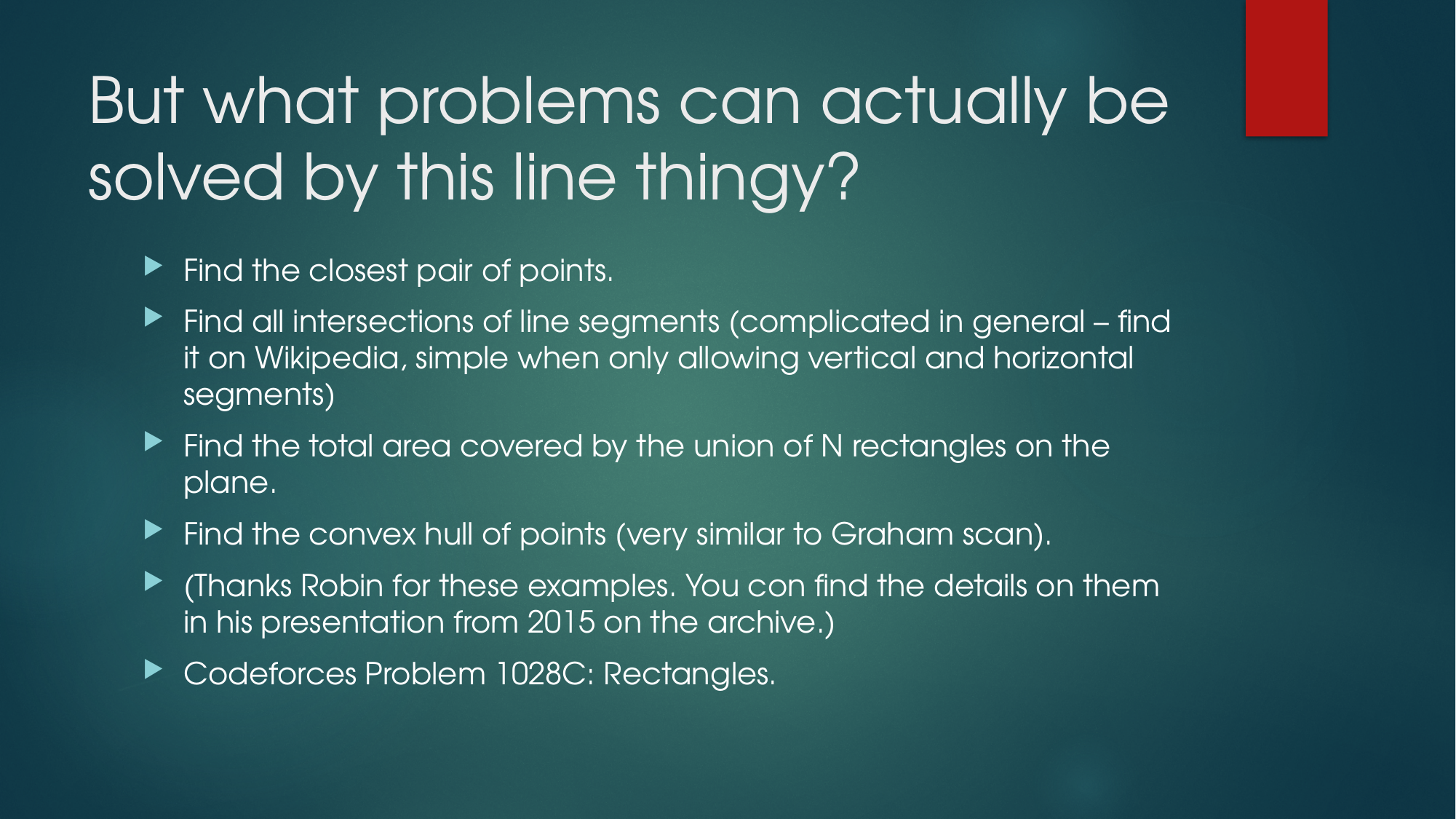

# But what problems can actually be solved by this line thingy?
Find the closest pair of points.
Find all intersections of line segments (complicated in general – find it on Wikipedia, simple when only allowing vertical and horizontal segments)
Find the total area covered by the union of N rectangles on the plane.
Find the convex hull of points (very similar to Graham scan).
(Thanks Robin for these examples. You con find the details on them in his presentation from 2015 on the archive.)
Codeforces Problem 1028C: Rectangles.